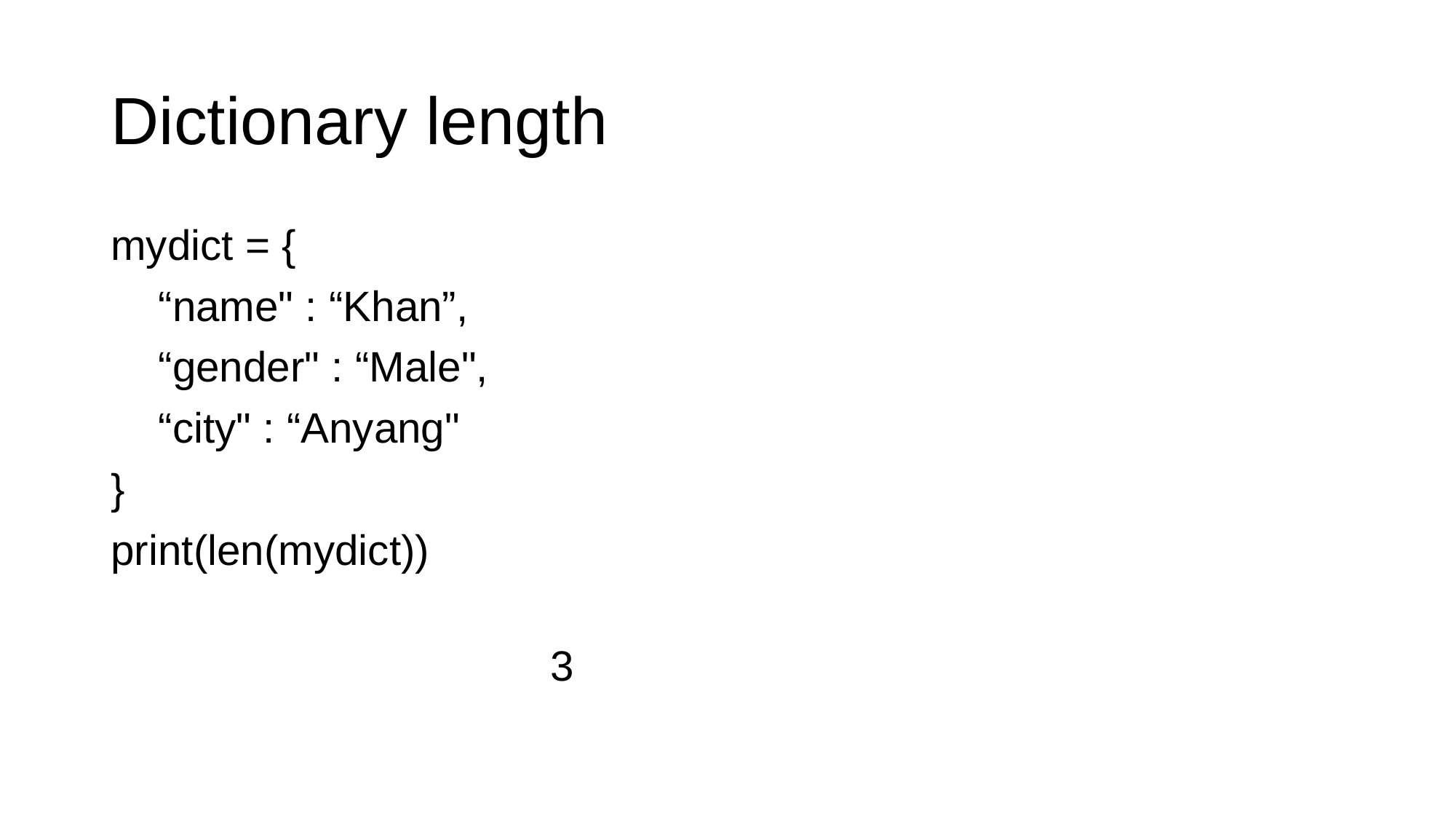

# Dictionary length
mydict = {
    “name" : “Khan”,
    “gender" : “Male",
    “city" : “Anyang"
}
print(len(mydict))
3